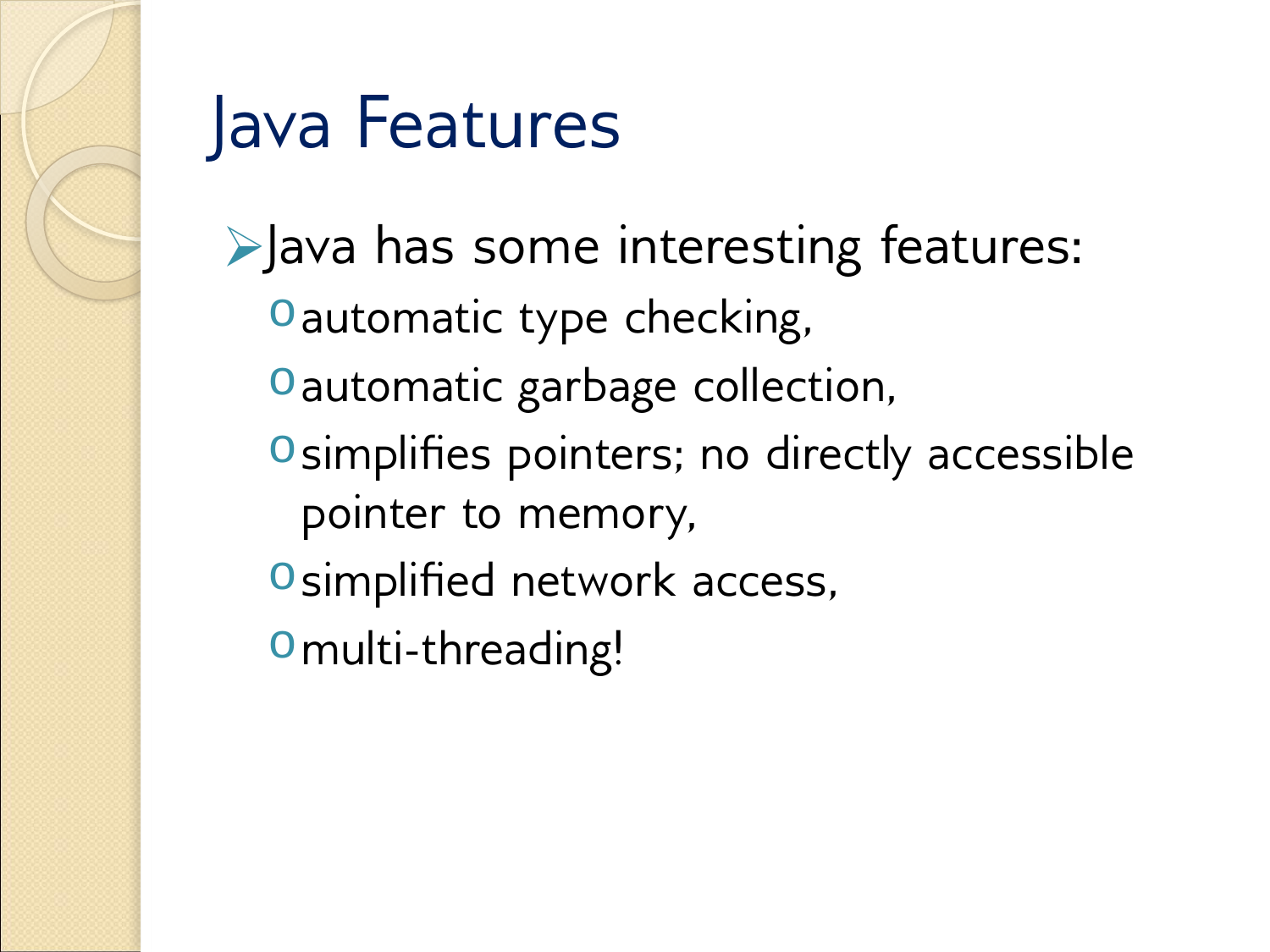

# Java Features
Java has some interesting features:
automatic type checking,
automatic garbage collection,
simplifies pointers; no directly accessible pointer to memory,
simplified network access,
multi-threading!